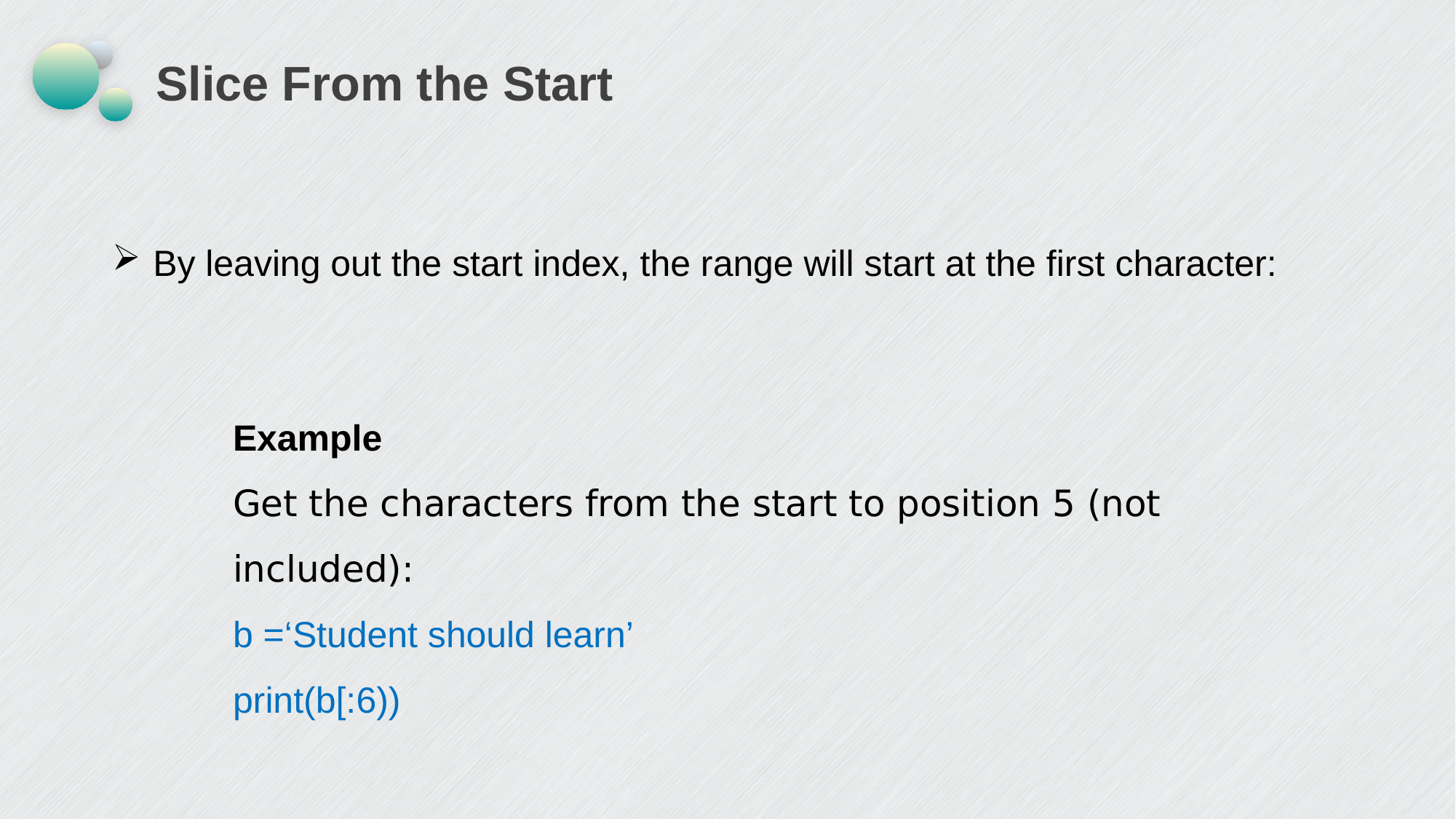

# Slice From the Start
By leaving out the start index, the range will start at the first character:
Example
Get the characters from the start to position 5 (not included):
b =‘Student should learn’
print(b[:6))